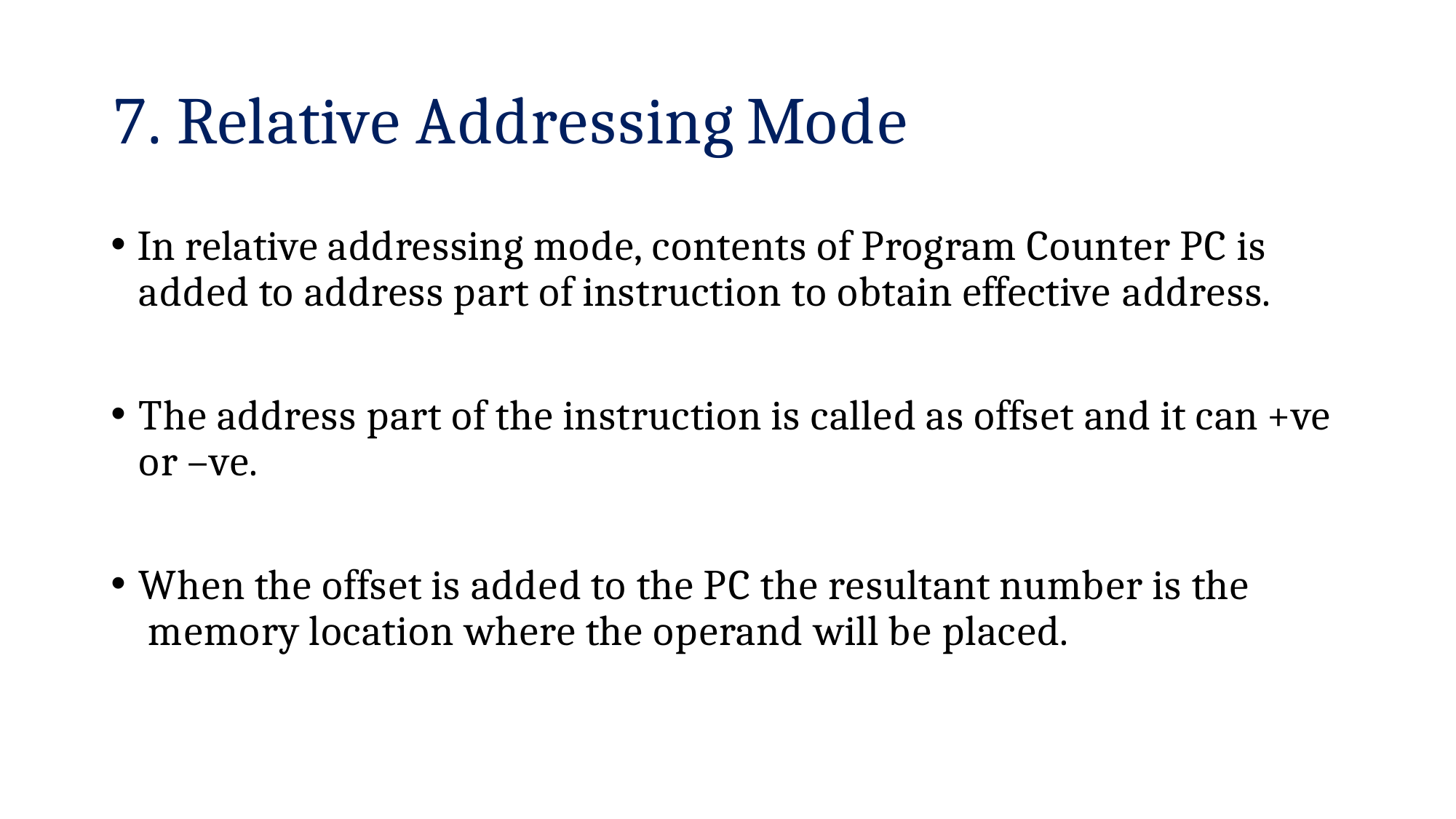

# 7. Relative Addressing Mode
In relative addressing mode, contents of Program Counter PC is  added to address part of instruction to obtain effective address.

The address part of the instruction is called as offset and it can +ve  or –ve.

When the offset is added to the PC the resultant number is the  memory location where the operand will be placed.